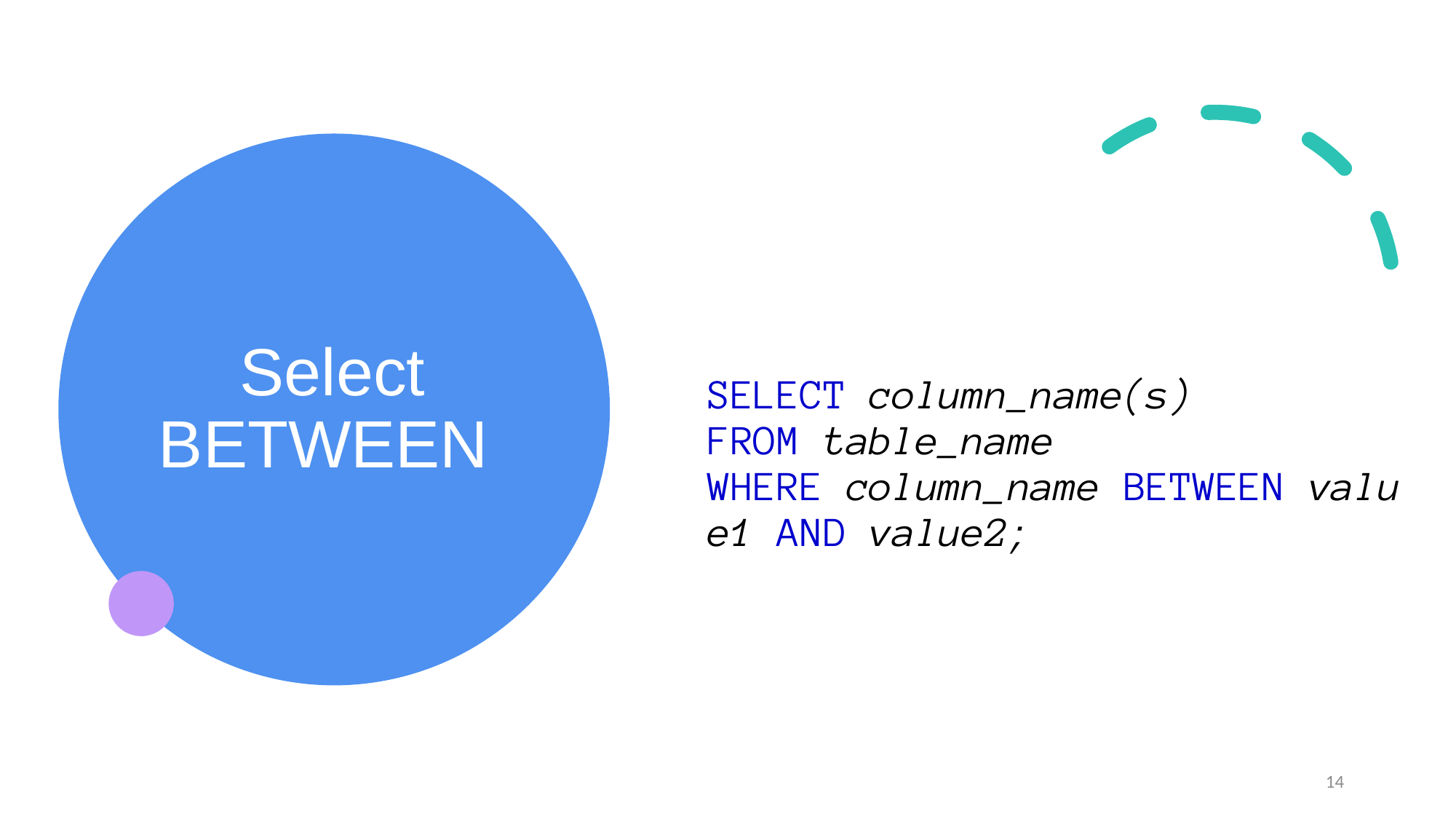

# Select BETWEEN
SELECT column_name(s)
FROM table_name
WHERE column_name BETWEEN value1 AND value2;
14